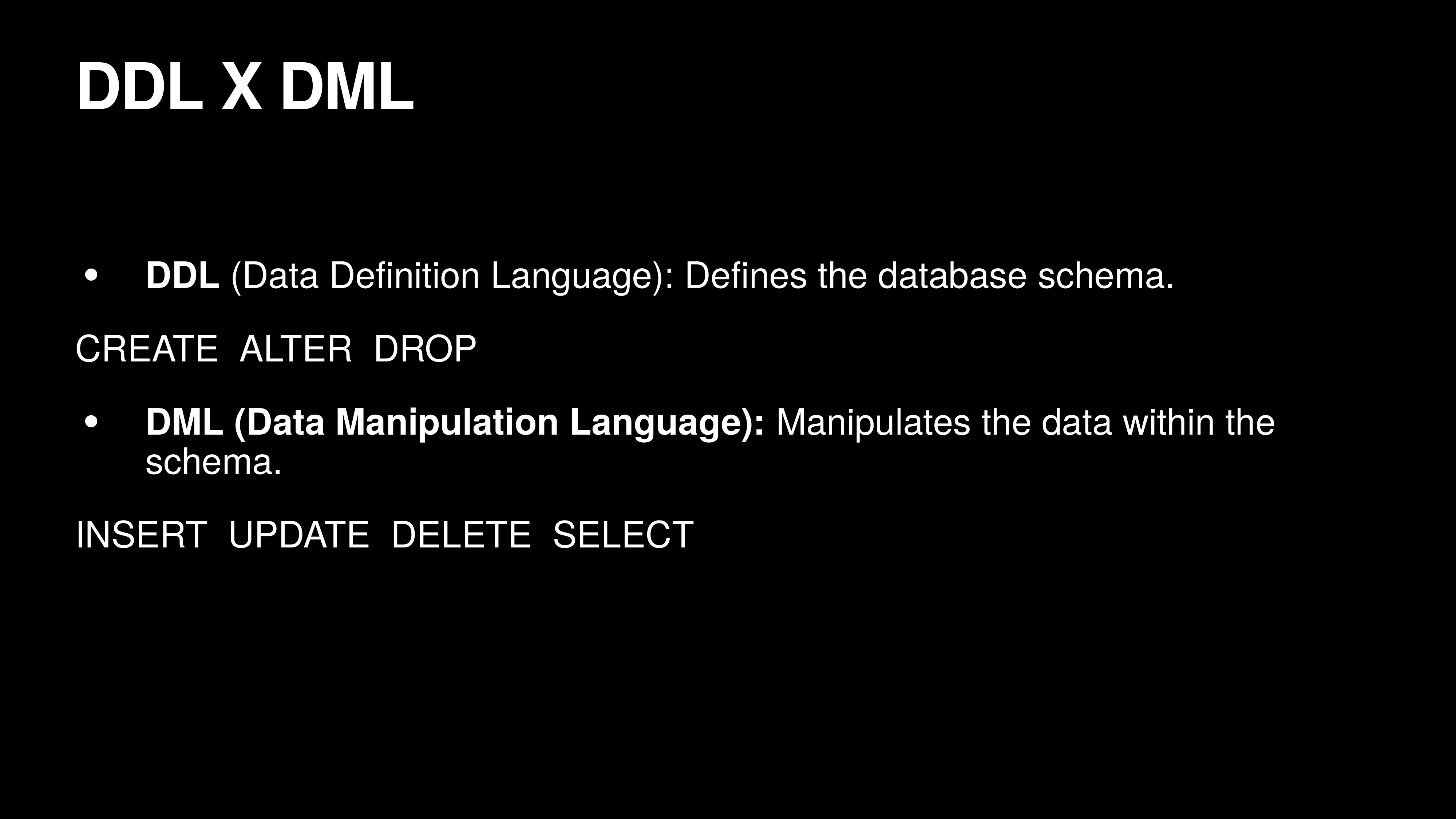

# DDL X DML
DDL (Data Definition Language): Defines the database schema.
CREATE, ALTER, DROP
DML (Data Manipulation Language): Manipulates the data within the schema.
INSERT, UPDATE, DELETE, SELECT